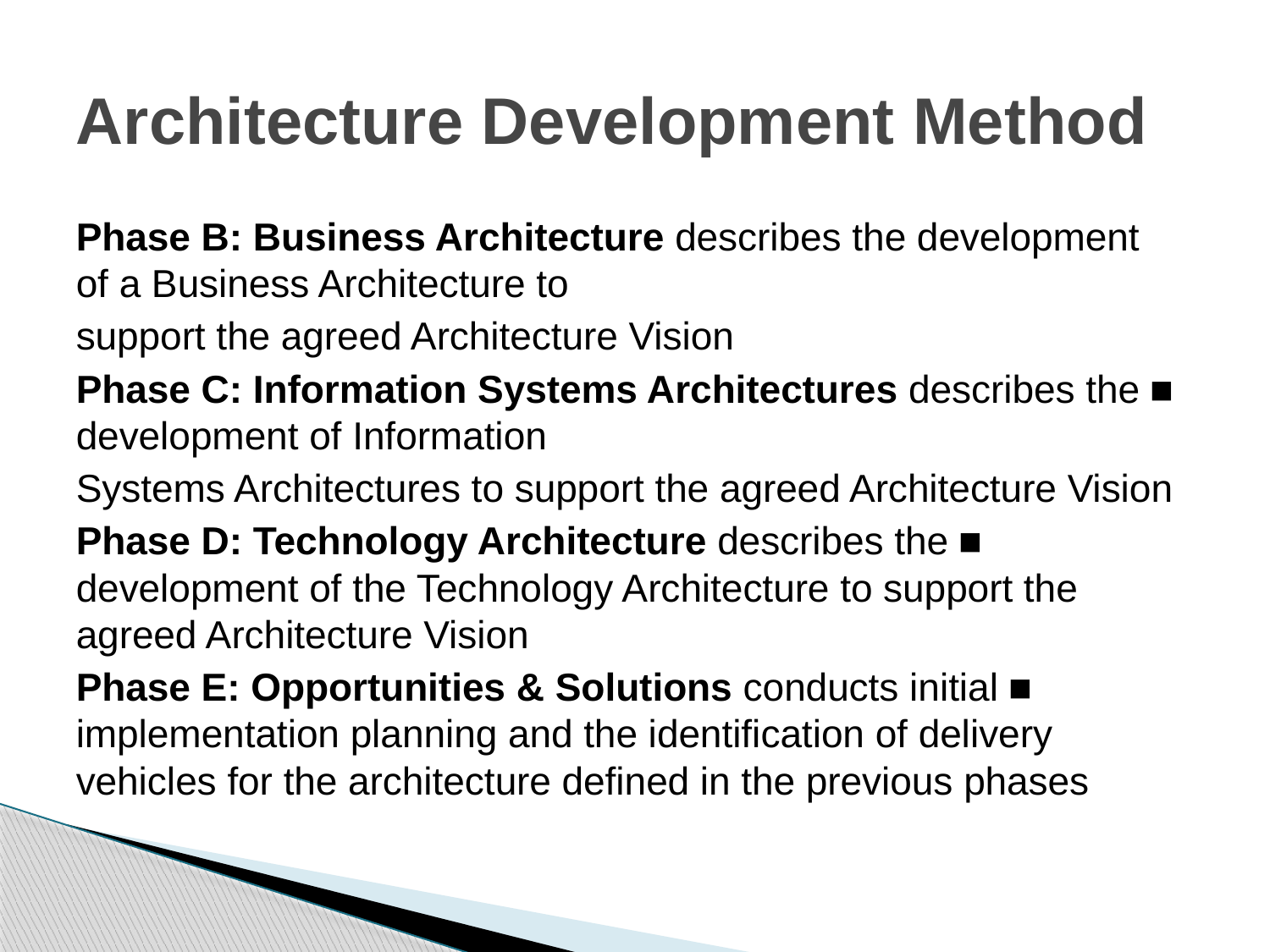

# Architecture Development Method
Phase B: Business Architecture describes the development of a Business Architecture to
support the agreed Architecture Vision
■ Phase C: Information Systems Architectures describes the development of Information
Systems Architectures to support the agreed Architecture Vision
■ Phase D: Technology Architecture describes the development of the Technology Architecture to support the agreed Architecture Vision
■ Phase E: Opportunities & Solutions conducts initial implementation planning and the identification of delivery vehicles for the architecture defined in the previous phases